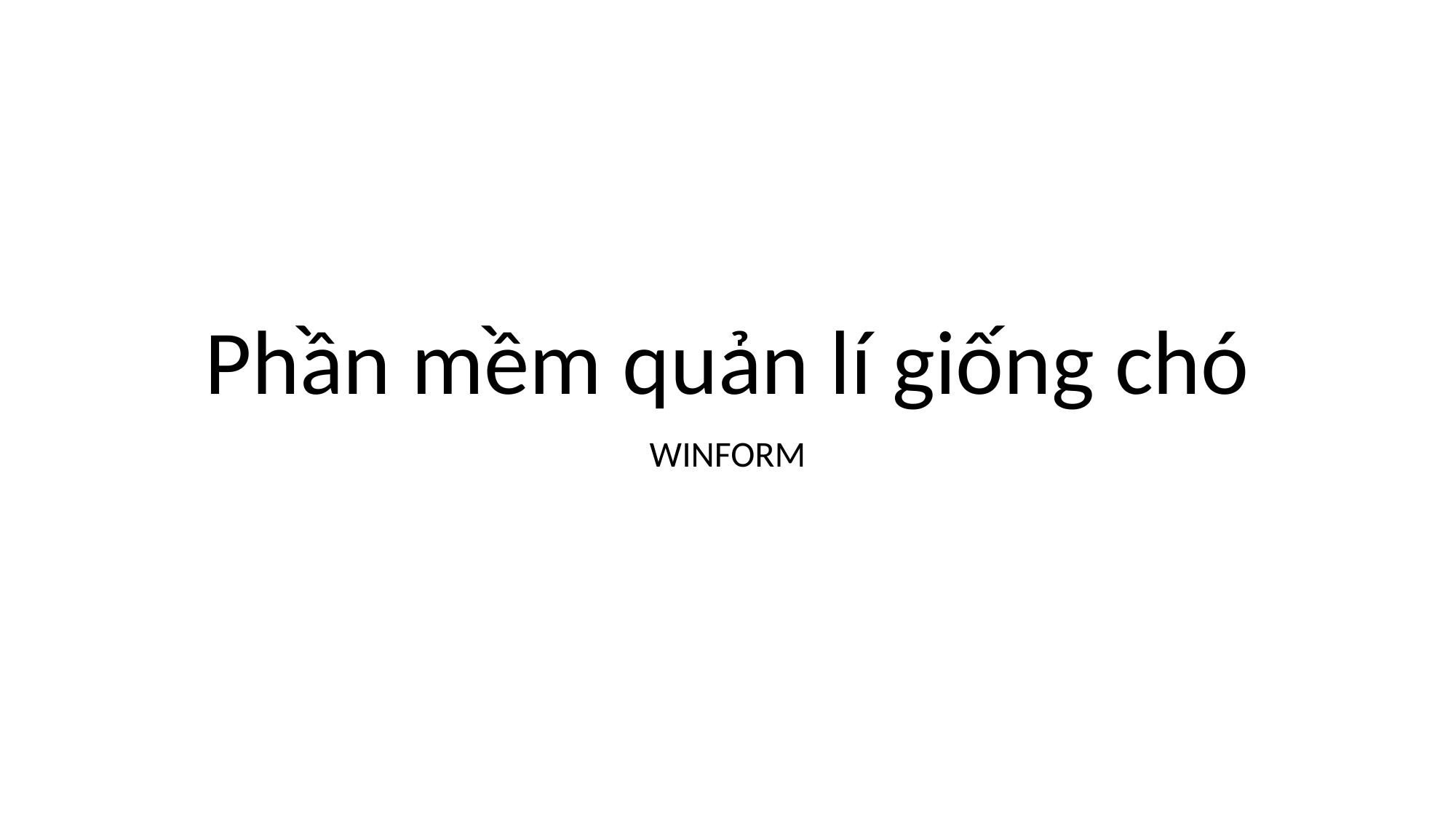

# Phần mềm quản lí giống chó
WINFORM